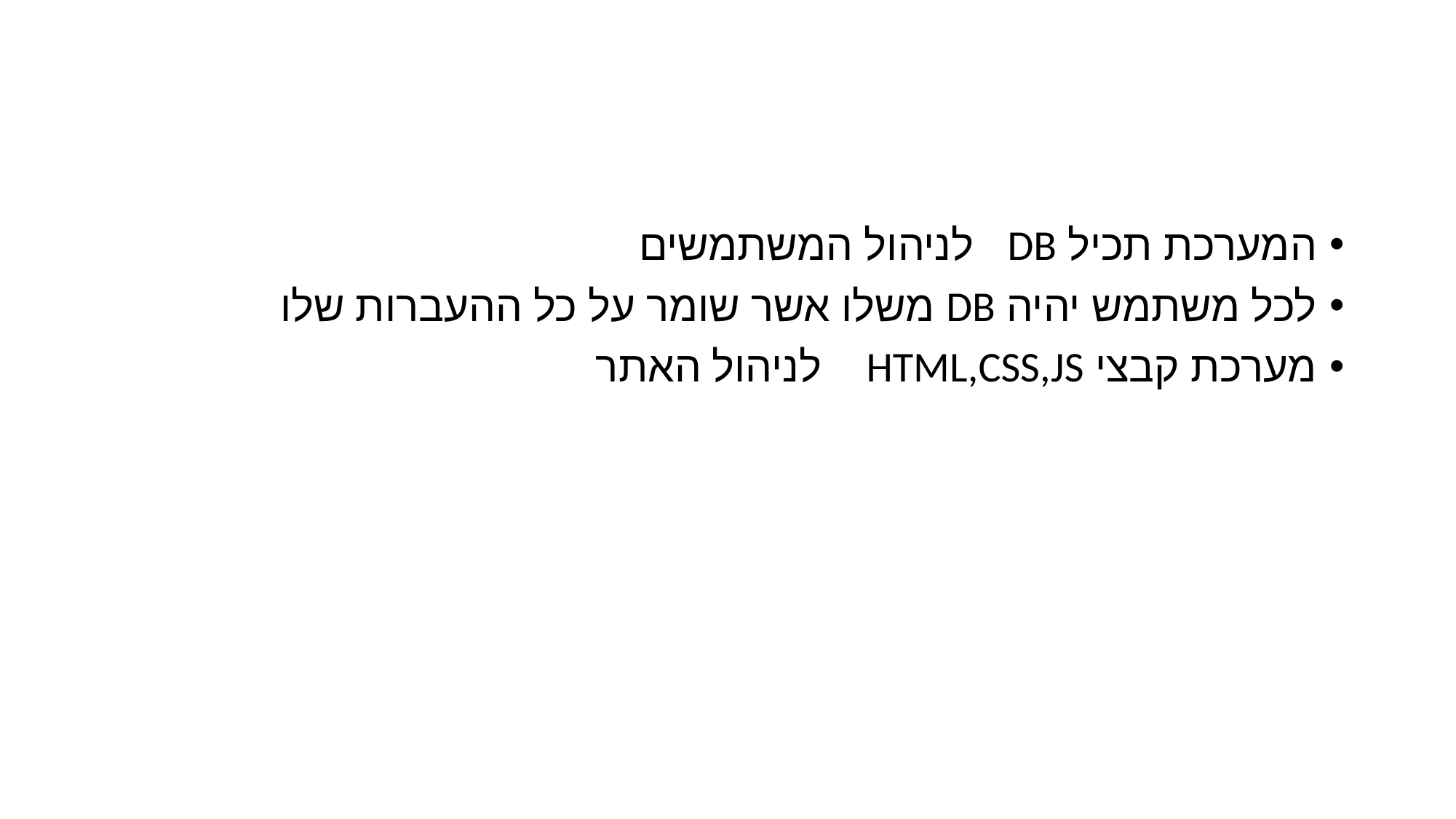

#
המערכת תכיל DB   לניהול המשתמשים
לכל משתמש יהיה DB משלו אשר שומר על כל ההעברות שלו
מערכת קבצי HTML,CSS,JS    לניהול האתר